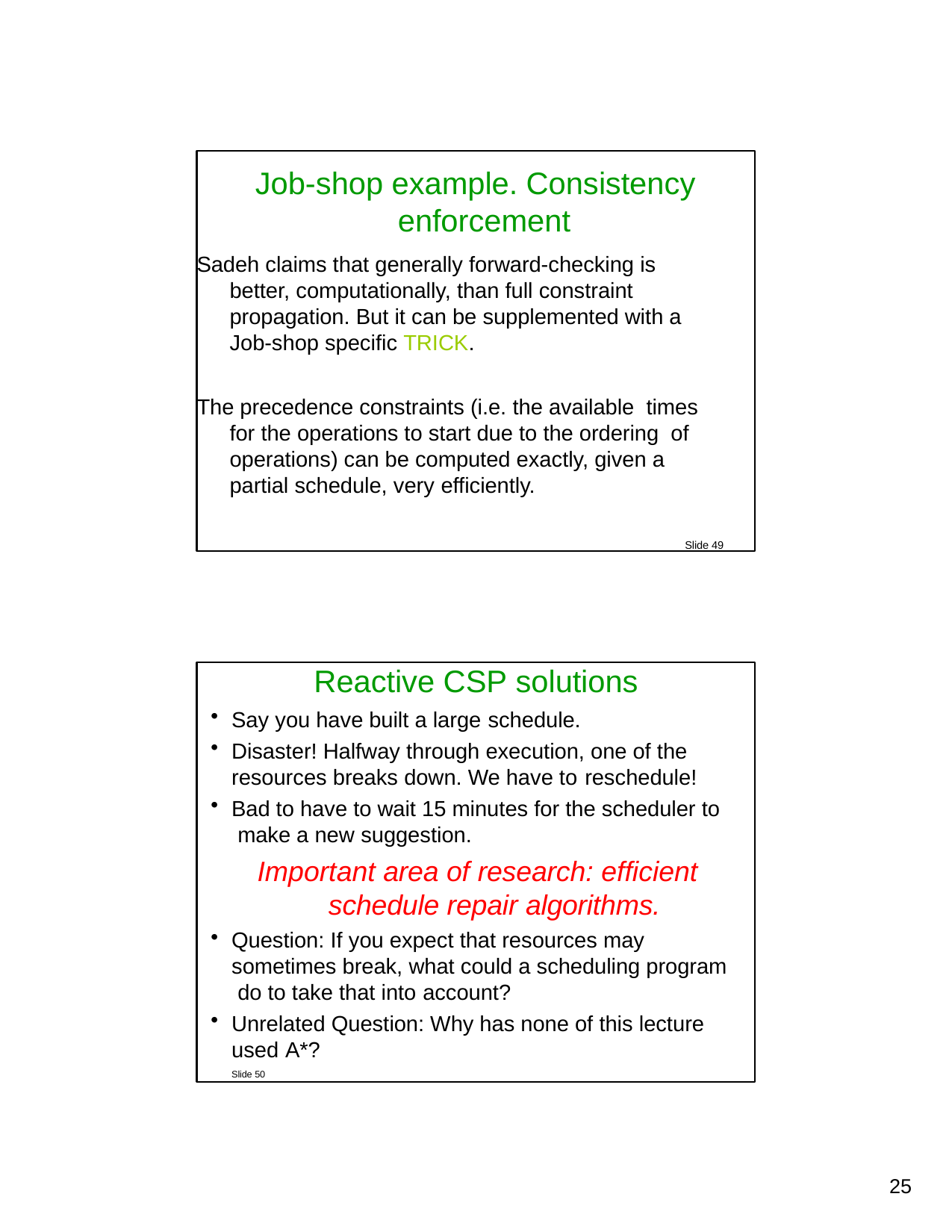

Job-shop example. Consistency  enforcement
Sadeh claims that generally forward-checking is  better, computationally, than full constraint  propagation. But it can be supplemented with a  Job-shop specific TRICK.

The precedence constraints (i.e. the available  times for the operations to start due to the ordering  of operations) can be computed exactly, given a  partial schedule, very efficiently.

Slide 49
Reactive CSP solutions
Say you have built a large schedule.
Disaster! Halfway through execution, one of the  resources breaks down. We have to reschedule!
Bad to have to wait 15 minutes for the scheduler to  make a new suggestion.
Important area of research: efficient  schedule repair algorithms.
Question: If you expect that resources may  sometimes break, what could a scheduling program  do to take that into account?
Unrelated Question: Why has none of this lecture  used A*?	Slide 50
25